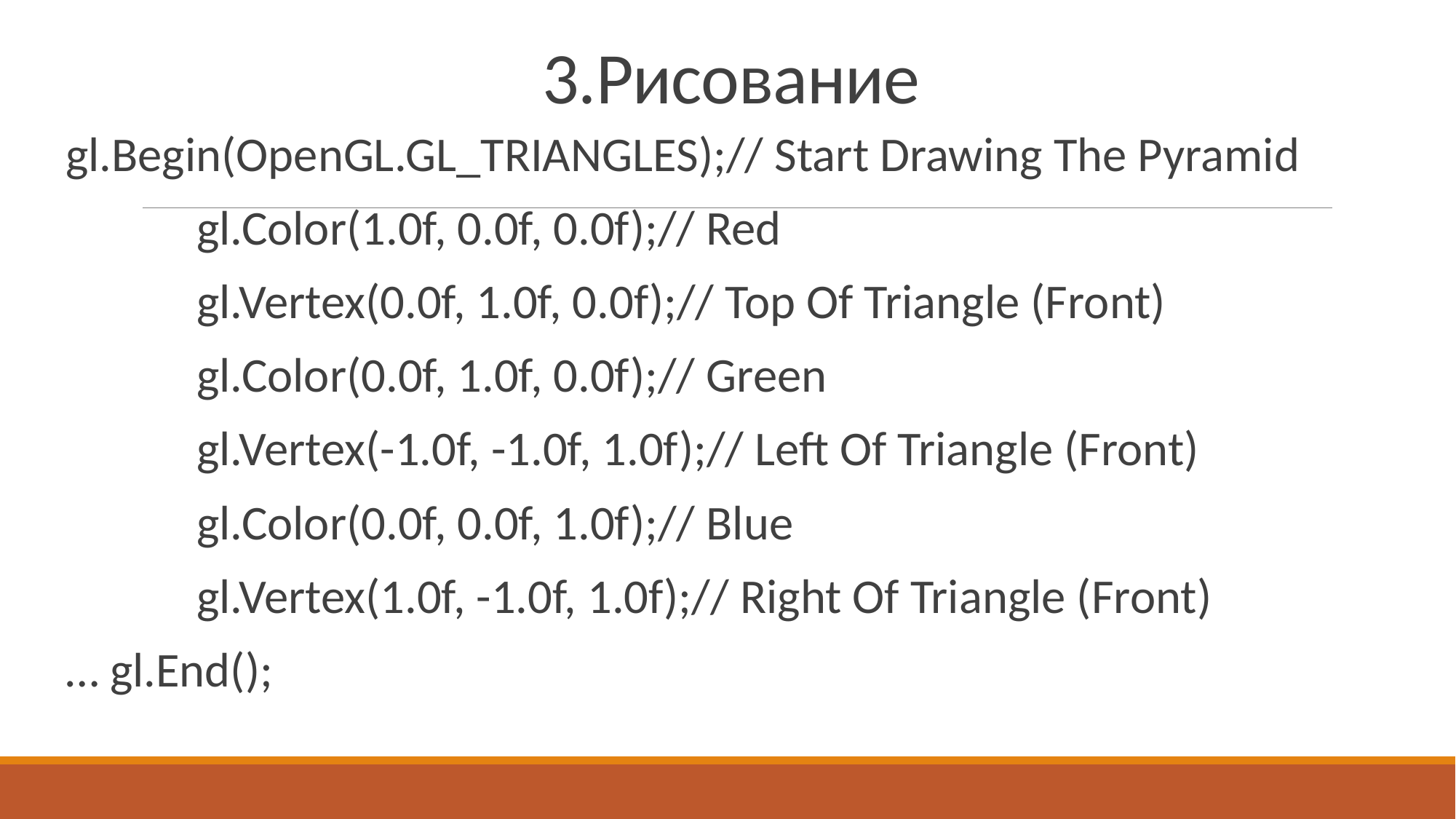

# 3.Рисование
gl.Begin(OpenGL.GL_TRIANGLES);// Start Drawing The Pyramid
            gl.Color(1.0f, 0.0f, 0.0f);// Red
            gl.Vertex(0.0f, 1.0f, 0.0f);// Top Of Triangle (Front)
            gl.Color(0.0f, 1.0f, 0.0f);// Green
            gl.Vertex(-1.0f, -1.0f, 1.0f);// Left Of Triangle (Front)
            gl.Color(0.0f, 0.0f, 1.0f);// Blue
            gl.Vertex(1.0f, -1.0f, 1.0f);// Right Of Triangle (Front)
… gl.End();